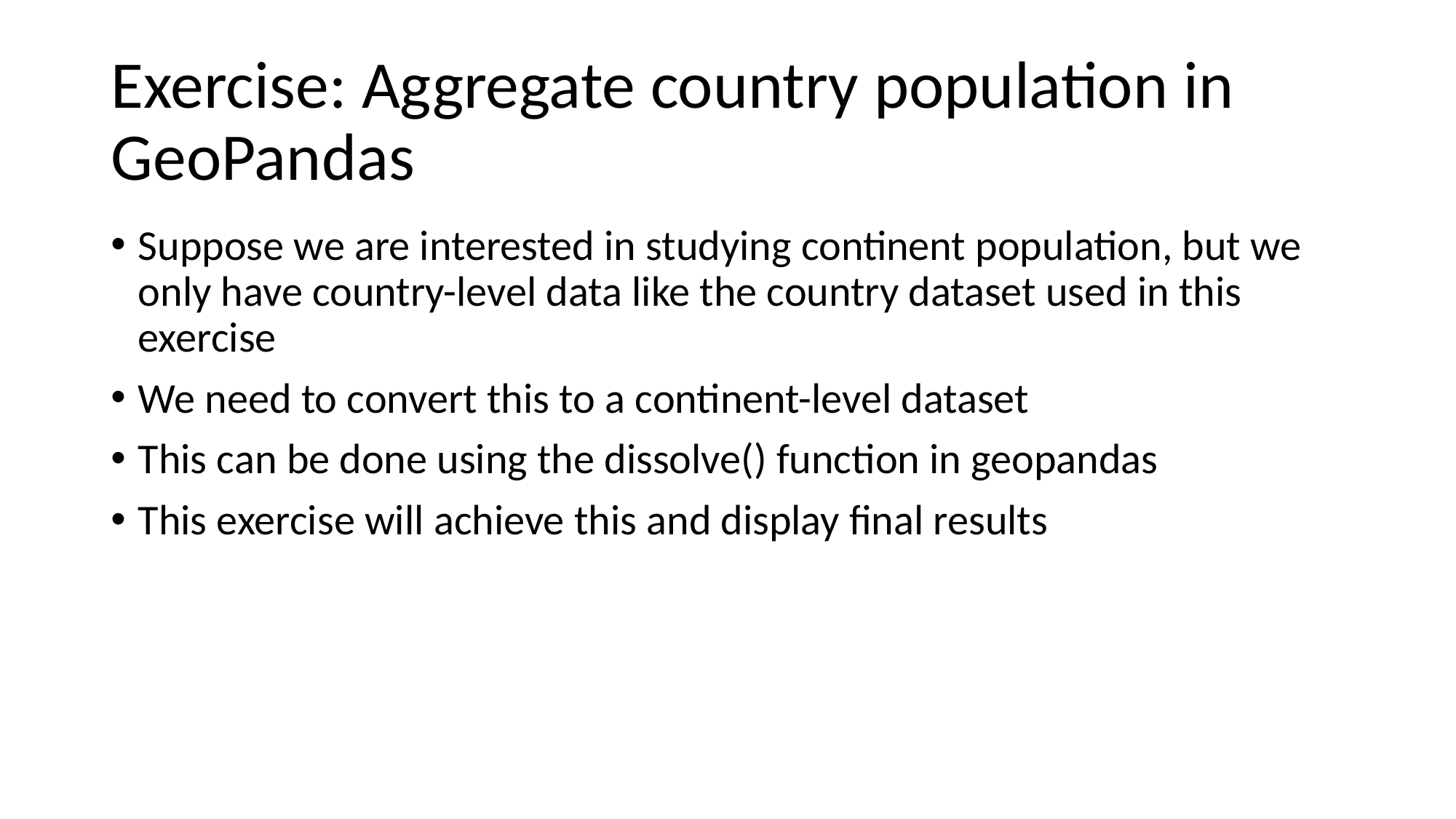

# Exercise: Aggregate country population in GeoPandas
Suppose we are interested in studying continent population, but we only have country-level data like the country dataset used in this exercise
We need to convert this to a continent-level dataset
This can be done using the dissolve() function in geopandas
This exercise will achieve this and display final results